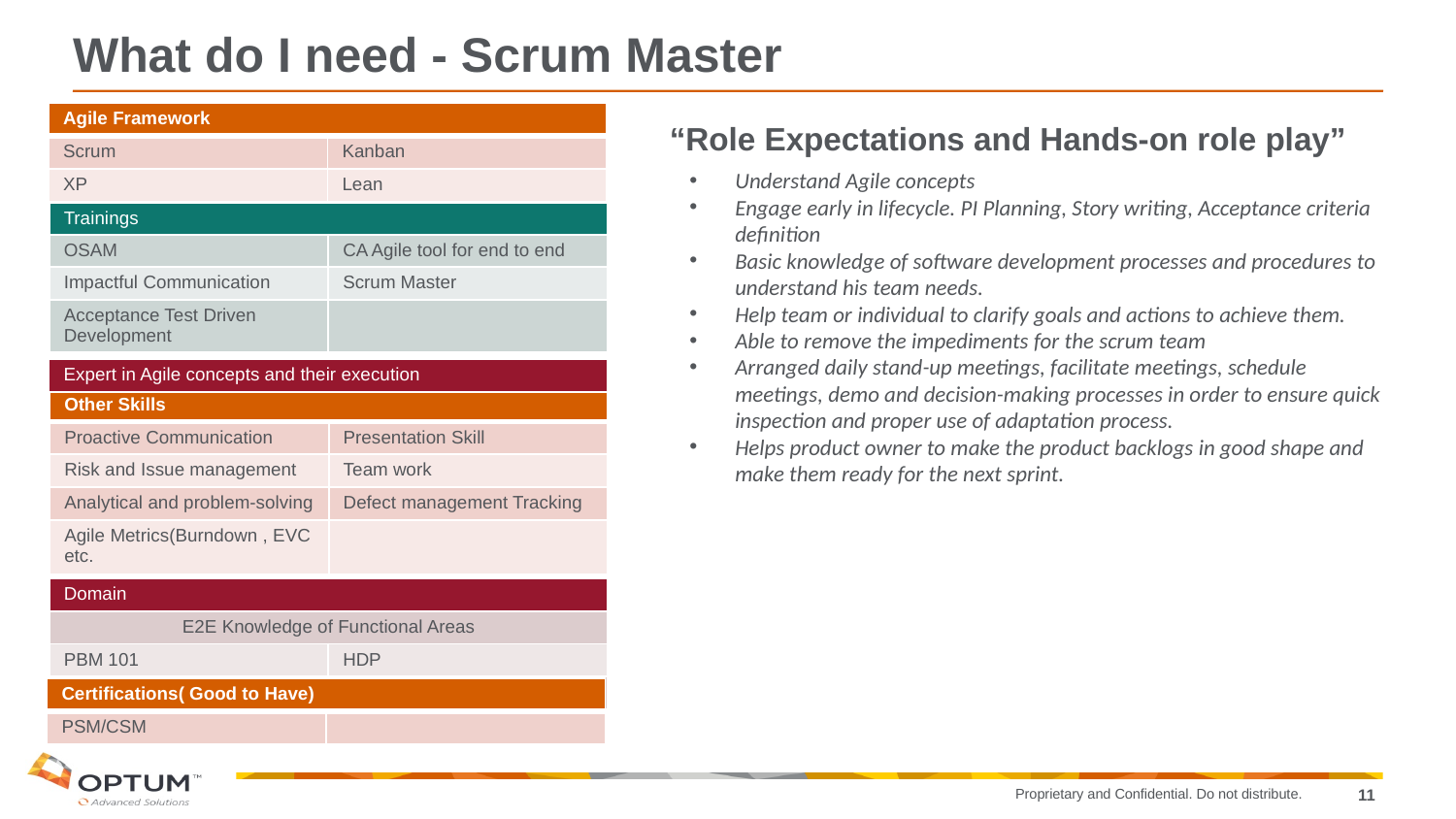

# What do I need - Scrum Master
| Agile Framework |  |
| --- | --- |
| Scrum | Kanban |
| XP | Lean |
“Role Expectations and Hands-on role play”
Understand Agile concepts
Engage early in lifecycle. PI Planning, Story writing, Acceptance criteria definition
Basic knowledge of software development processes and procedures to understand his team needs.
Help team or individual to clarify goals and actions to achieve them.
Able to remove the impediments for the scrum team
Arranged daily stand-up meetings, facilitate meetings, schedule meetings, demo and decision-making processes in order to ensure quick inspection and proper use of adaptation process.
Helps product owner to make the product backlogs in good shape and make them ready for the next sprint.

| Trainings |  |
| --- | --- |
| OSAM | CA Agile tool for end to end |
| Impactful Communication | Scrum Master |
| Acceptance Test Driven Development |  |
| Expert in Agile concepts and their execution |
| --- |
| Other Skills |  |
| --- | --- |
| Proactive Communication | Presentation Skill |
| Risk and Issue management | Team work |
| Analytical and problem-solving | Defect management Tracking |
| Agile Metrics(Burndown , EVC etc. |  |
| Domain |  |
| --- | --- |
| E2E Knowledge of Functional Areas |  |
| PBM 101 | HDP |
| Formulary | Rxclaim |
| Certifications( Good to Have) |  |
| --- | --- |
| PSM/CSM |  |